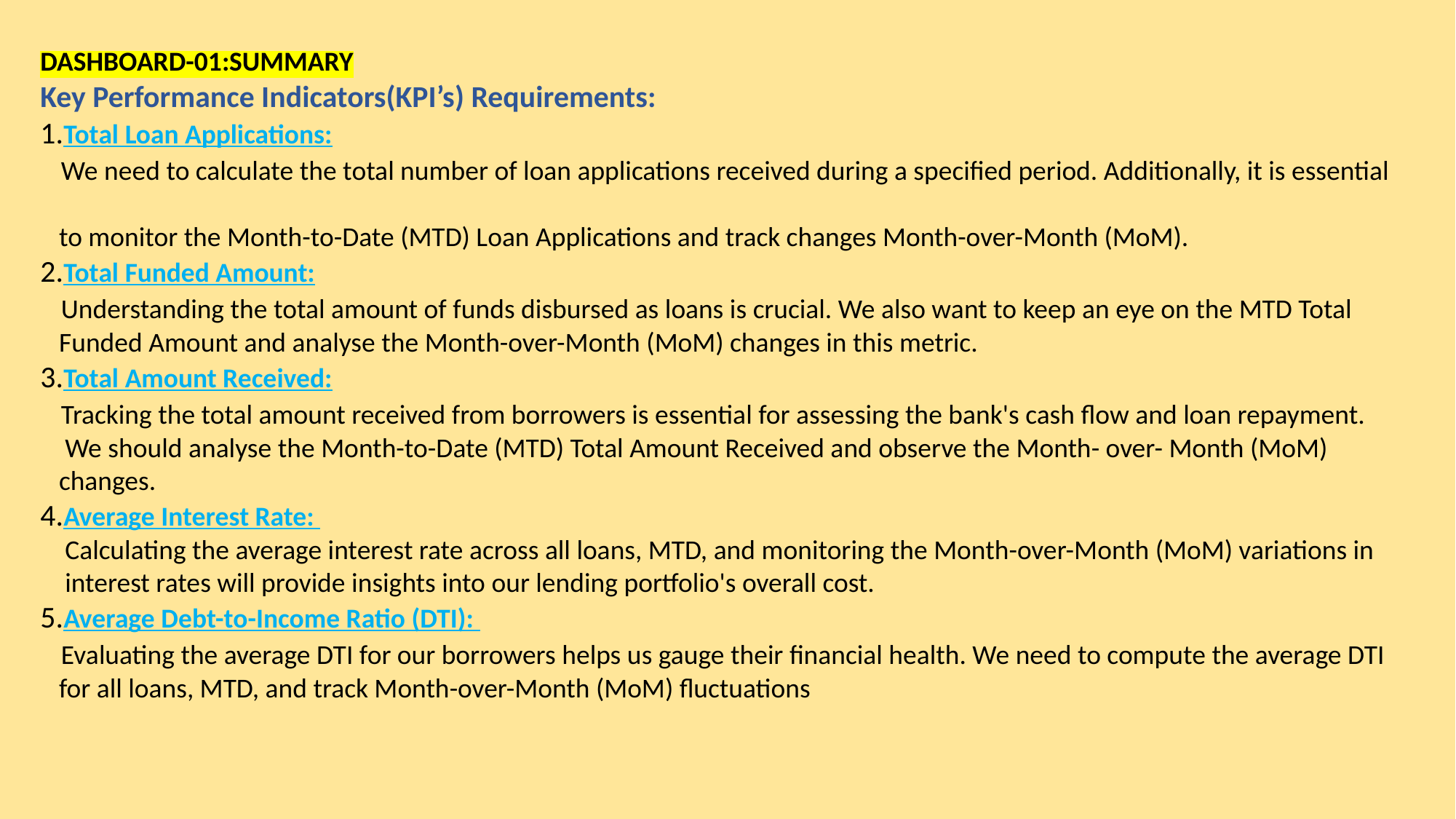

DASHBOARD-01:SUMMARY
Key Performance Indicators(KPI’s) Requirements:
1.Total Loan Applications:
   We need to calculate the total number of loan applications received during a specified period. Additionally, it is essential
   to monitor the Month-to-Date (MTD) Loan Applications and track changes Month-over-Month (MoM).
2.Total Funded Amount:
   Understanding the total amount of funds disbursed as loans is crucial. We also want to keep an eye on the MTD Total
   Funded Amount and analyse the Month-over-Month (MoM) changes in this metric.
3.Total Amount Received:
   Tracking the total amount received from borrowers is essential for assessing the bank's cash flow and loan repayment.
    We should analyse the Month-to-Date (MTD) Total Amount Received and observe the Month- over- Month (MoM)
   changes.
4.Average Interest Rate:
    Calculating the average interest rate across all loans, MTD, and monitoring the Month-over-Month (MoM) variations in
    interest rates will provide insights into our lending portfolio's overall cost.
5.Average Debt-to-Income Ratio (DTI):
   Evaluating the average DTI for our borrowers helps us gauge their financial health. We need to compute the average DTI
   for all loans, MTD, and track Month-over-Month (MoM) fluctuations